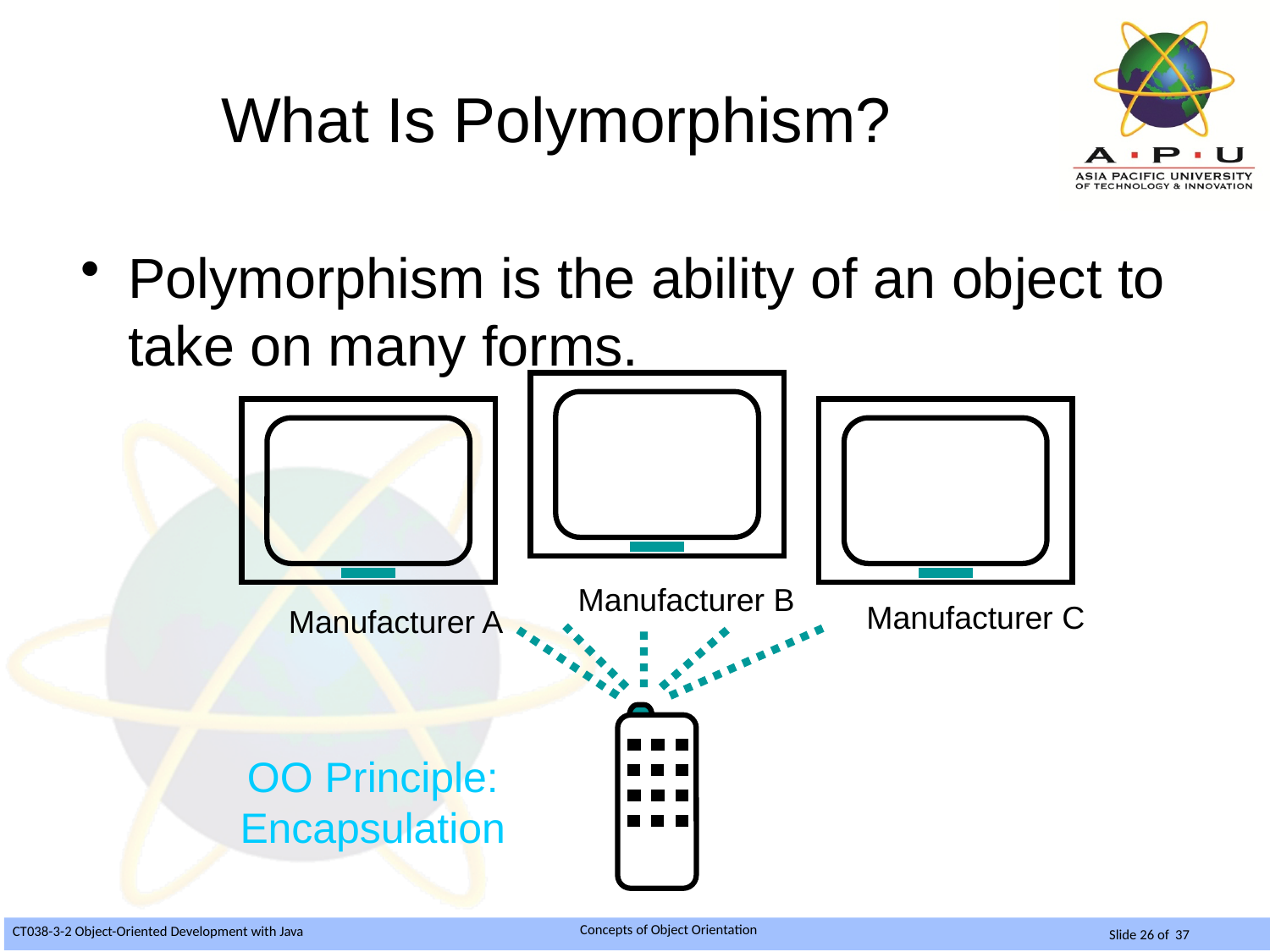

# What Is Polymorphism?
Polymorphism is the ability of an object to take on many forms.

Manufacturer B
Manufacturer C
Manufacturer A

OO Principle:
Encapsulation